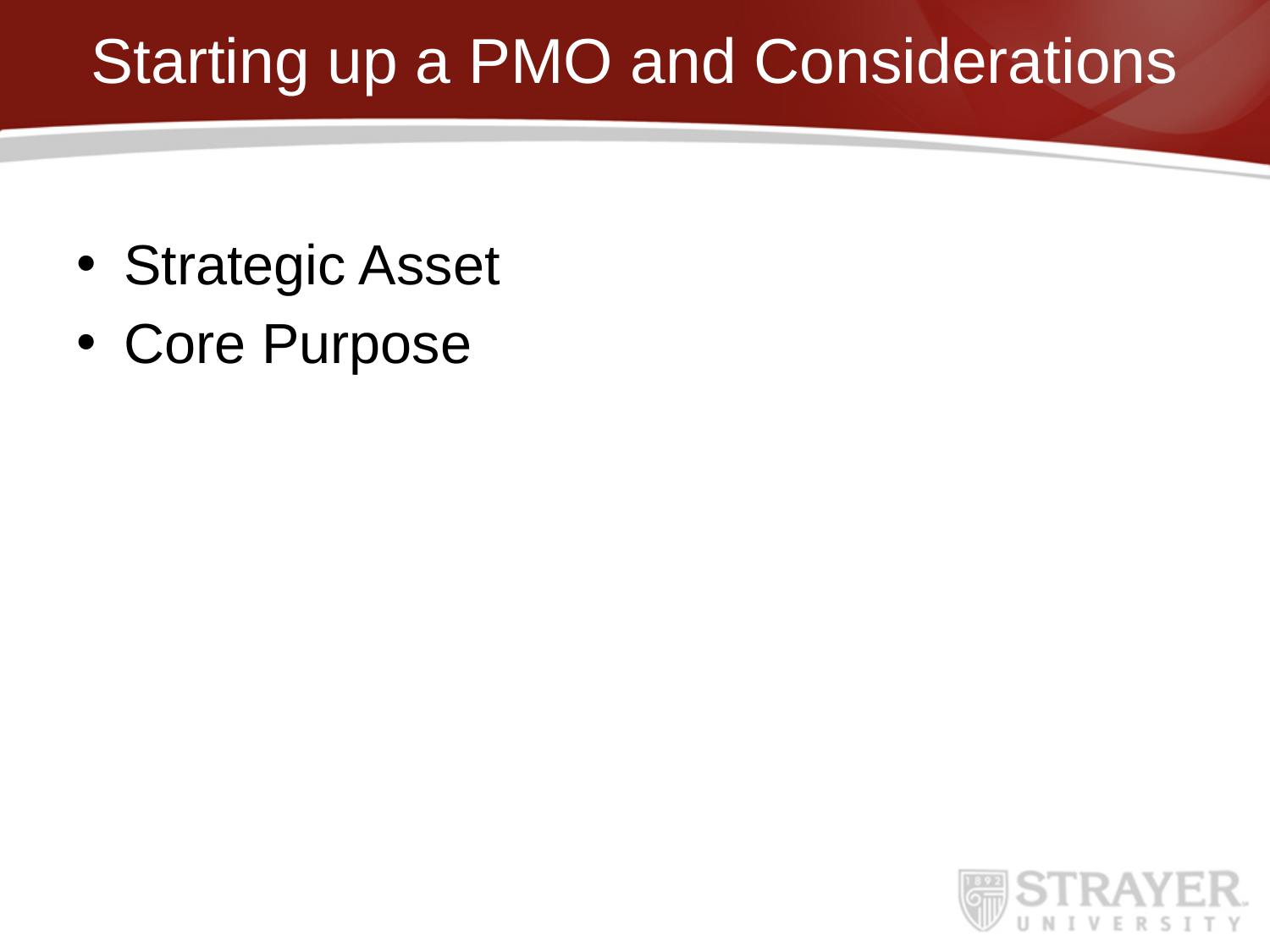

# Starting up a PMO and Considerations
Strategic Asset
Core Purpose